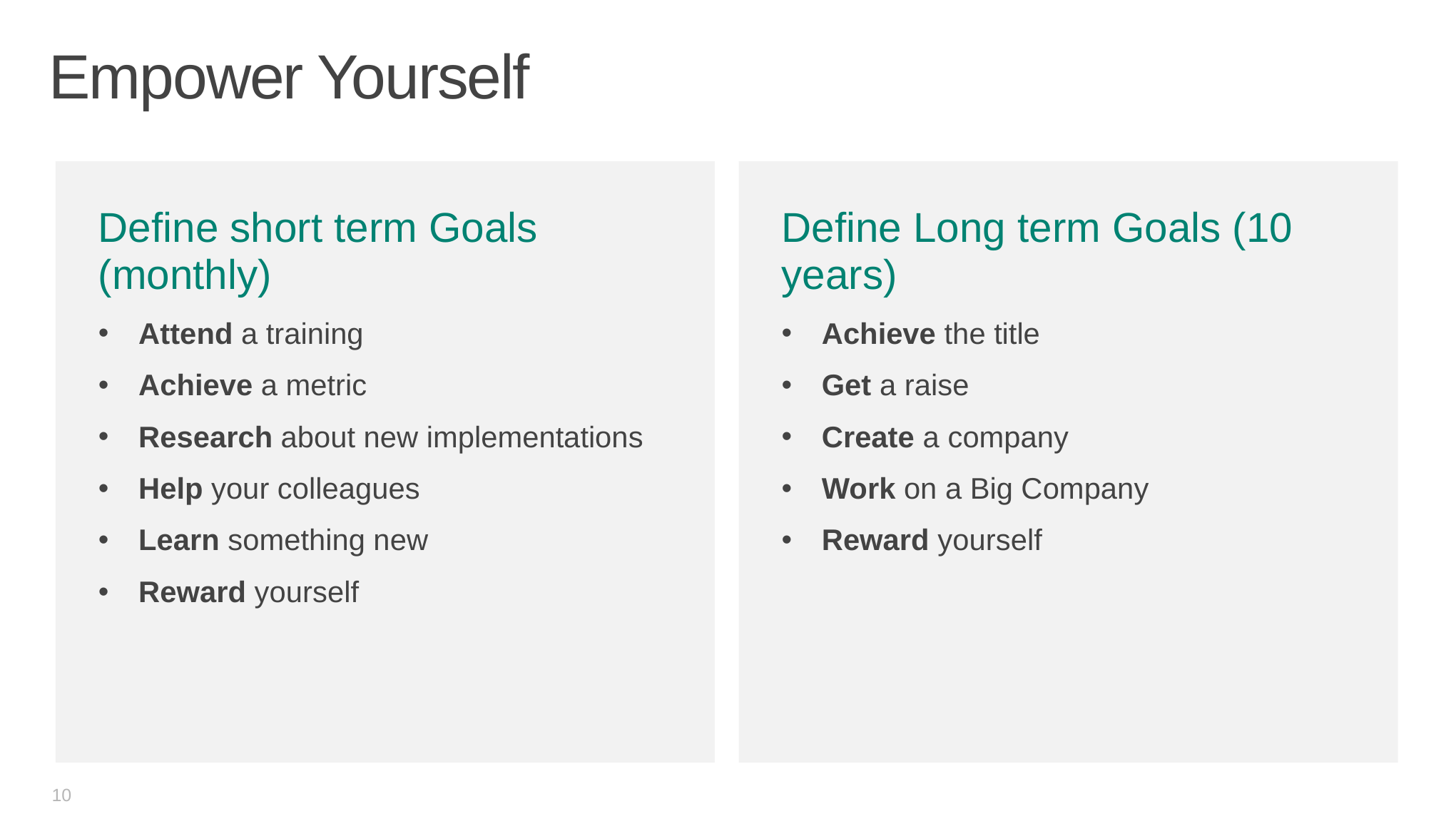

# Empower Yourself
Define short term Goals (monthly)
Attend a training
Achieve a metric
Research about new implementations
Help your colleagues
Learn something new
Reward yourself

Define Long term Goals (10 years)
Achieve the title
Get a raise
Create a company
Work on a Big Company
Reward yourself

10